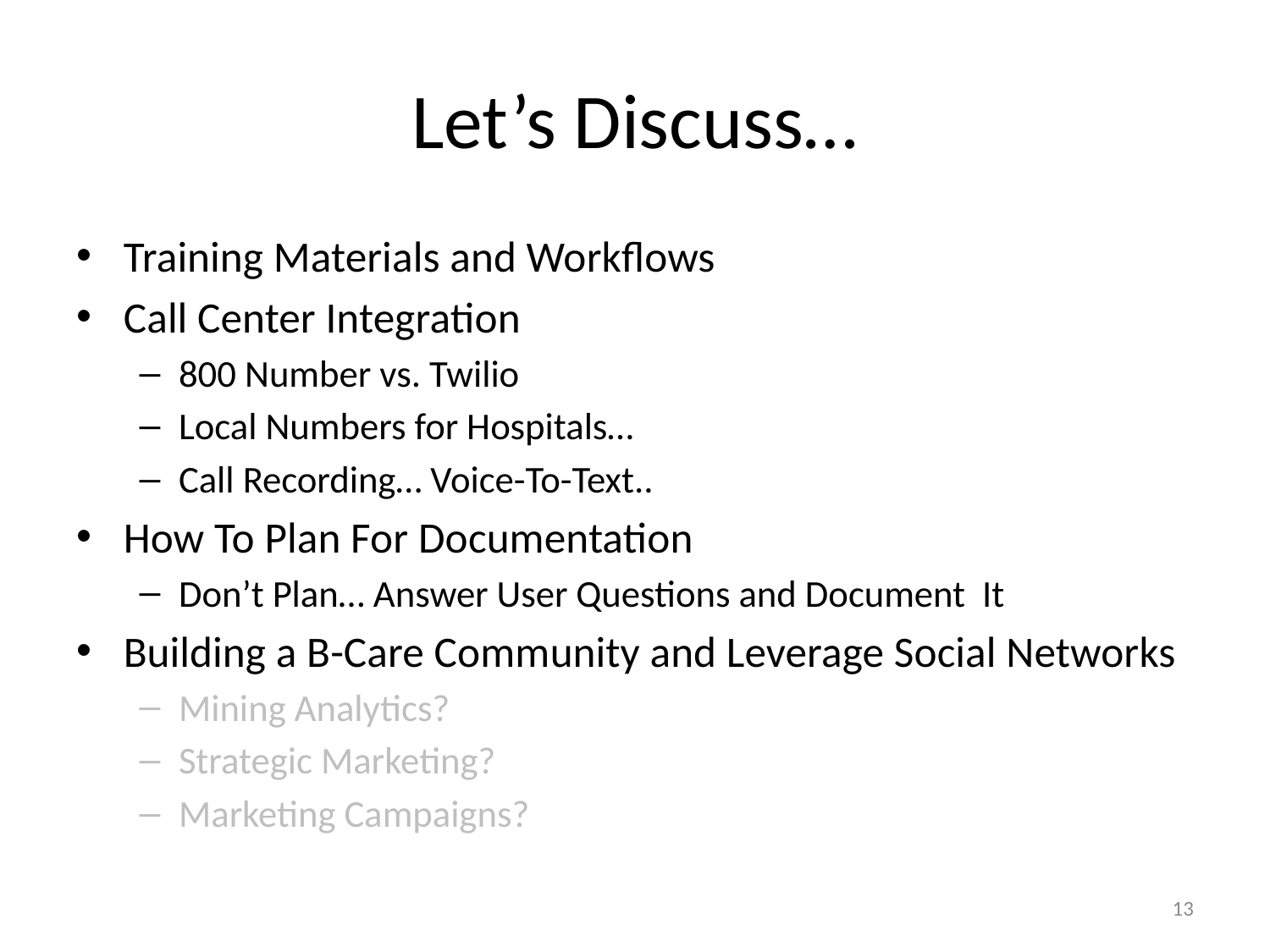

# Let’s Discuss…
Training Materials and Workflows
Call Center Integration
800 Number vs. Twilio
Local Numbers for Hospitals…
Call Recording… Voice-To-Text..
How To Plan For Documentation
Don’t Plan… Answer User Questions and Document  It
Building a B-Care Community and Leverage Social Networks
Mining Analytics?
Strategic Marketing?
Marketing Campaigns?

13